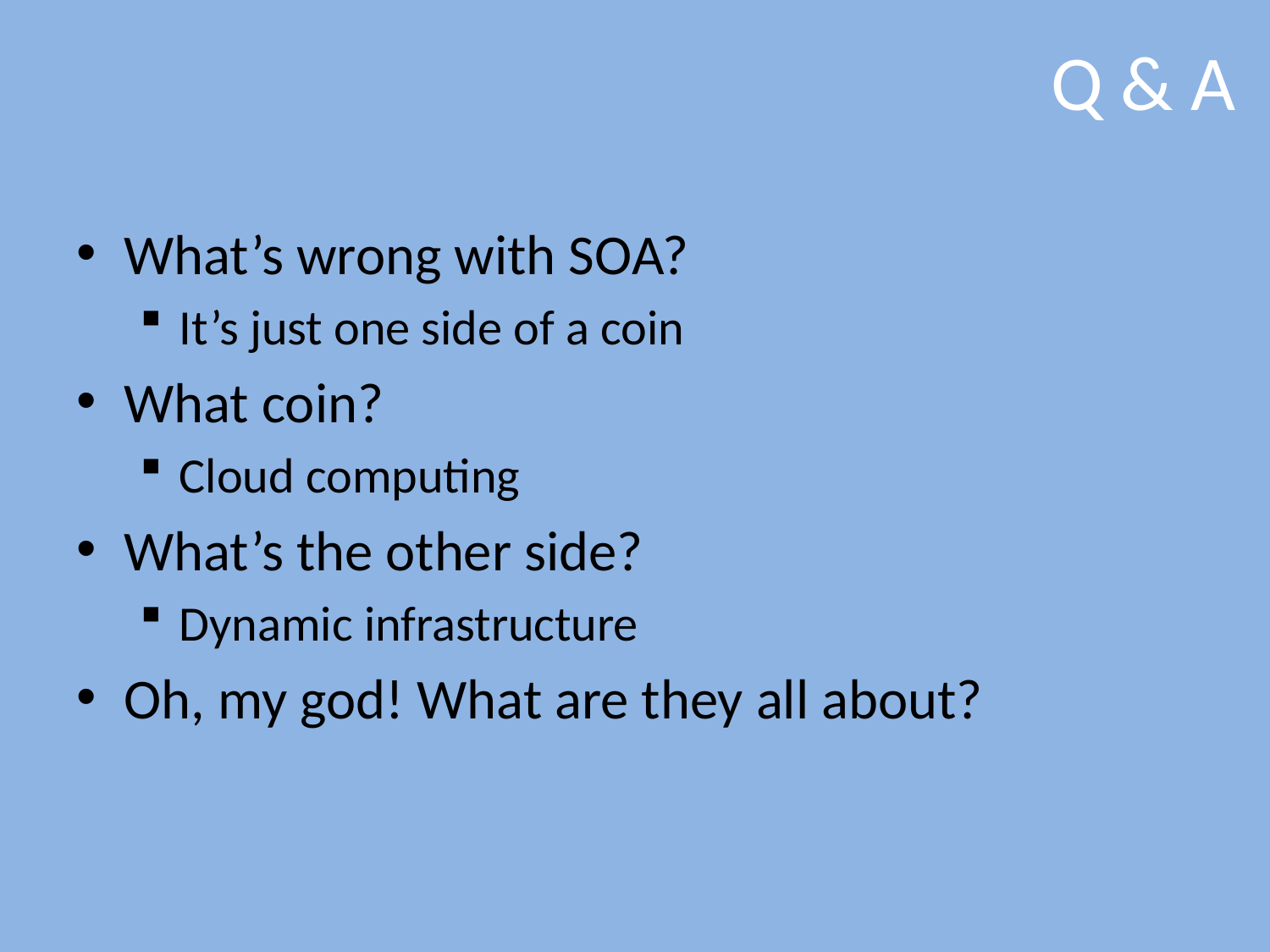

# Q & A
What’s wrong with SOA?
It’s just one side of a coin
What coin?
Cloud computing
What’s the other side?
Dynamic infrastructure
Oh, my god! What are they all about?